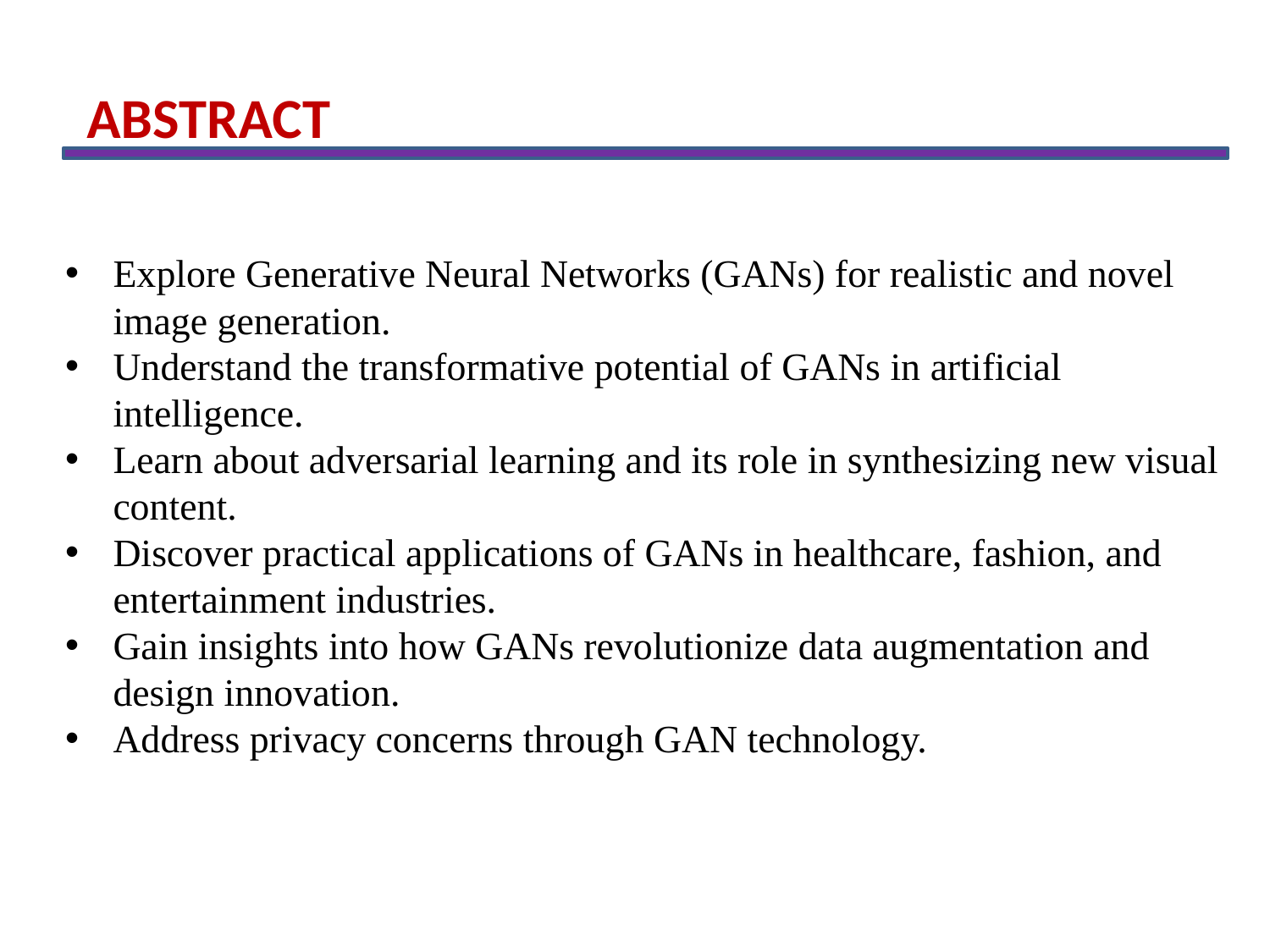

ABSTRACT

Explore Generative Neural Networks (GANs) for realistic and novel image generation.
Understand the transformative potential of GANs in artificial intelligence.
Learn about adversarial learning and its role in synthesizing new visual content.
Discover practical applications of GANs in healthcare, fashion, and entertainment industries.
Gain insights into how GANs revolutionize data augmentation and design innovation.
Address privacy concerns through GAN technology.